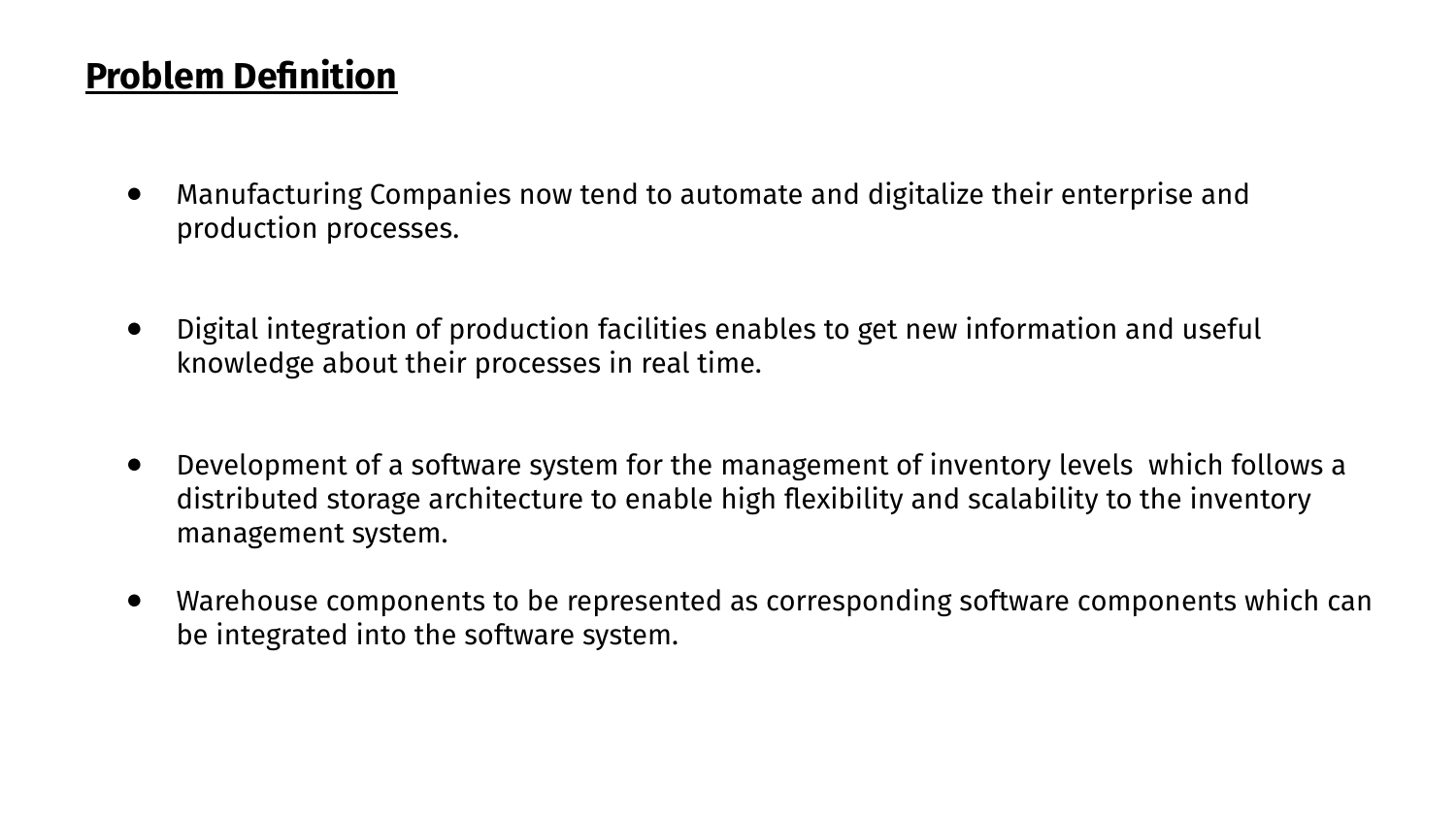

Problem Definition
Manufacturing Companies now tend to automate and digitalize their enterprise and production processes.

Digital integration of production facilities enables to get new information and useful knowledge about their processes in real time.

Development of a software system for the management of inventory levels  which follows a distributed storage architecture to enable high flexibility and scalability to the inventory management system.

Warehouse components to be represented as corresponding software components which can be integrated into the software system.